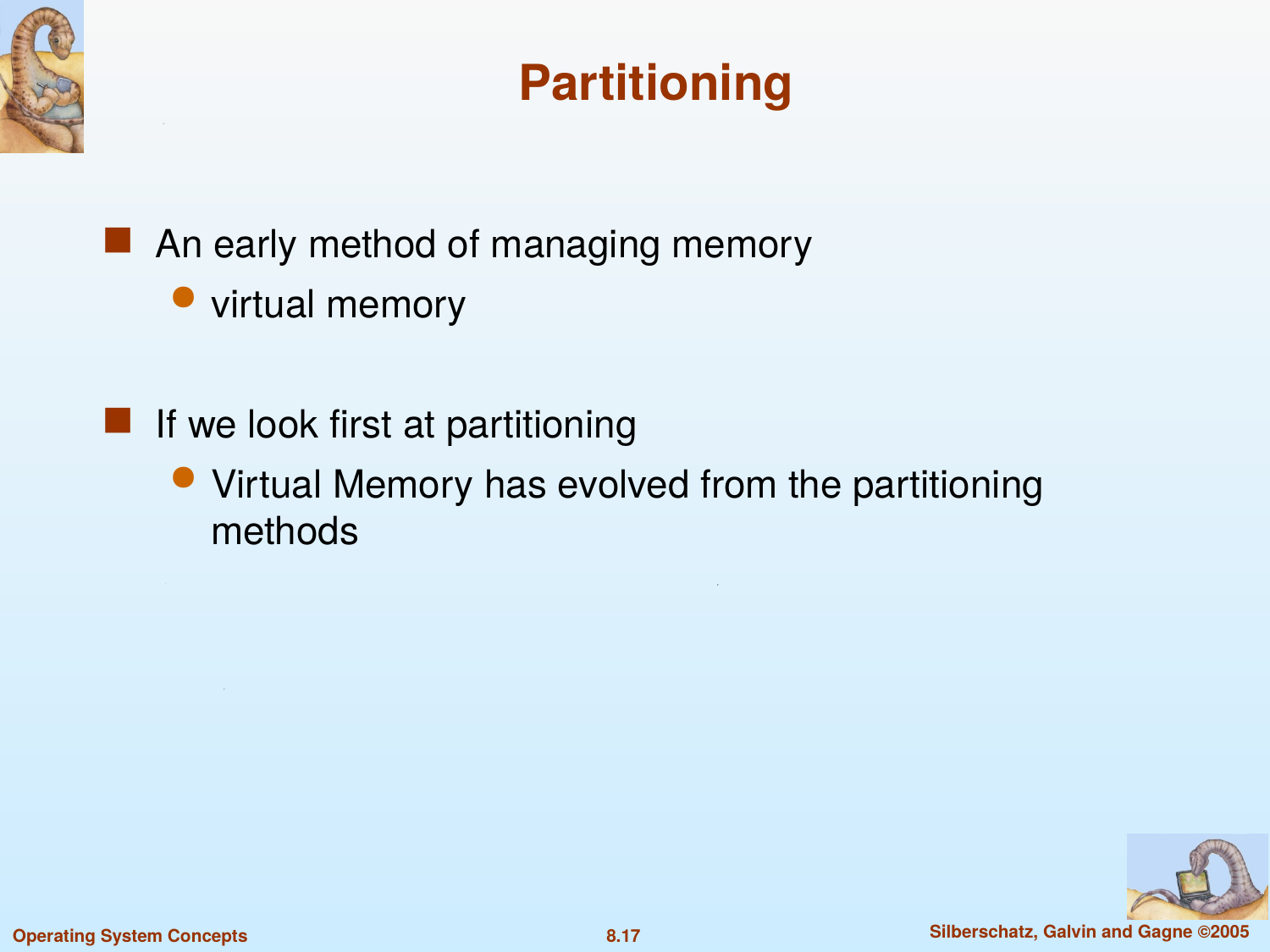

# Partitioning

An early method of managing memory
virtual memory

If we look first at partitioning
Virtual Memory has evolved from the partitioning methods